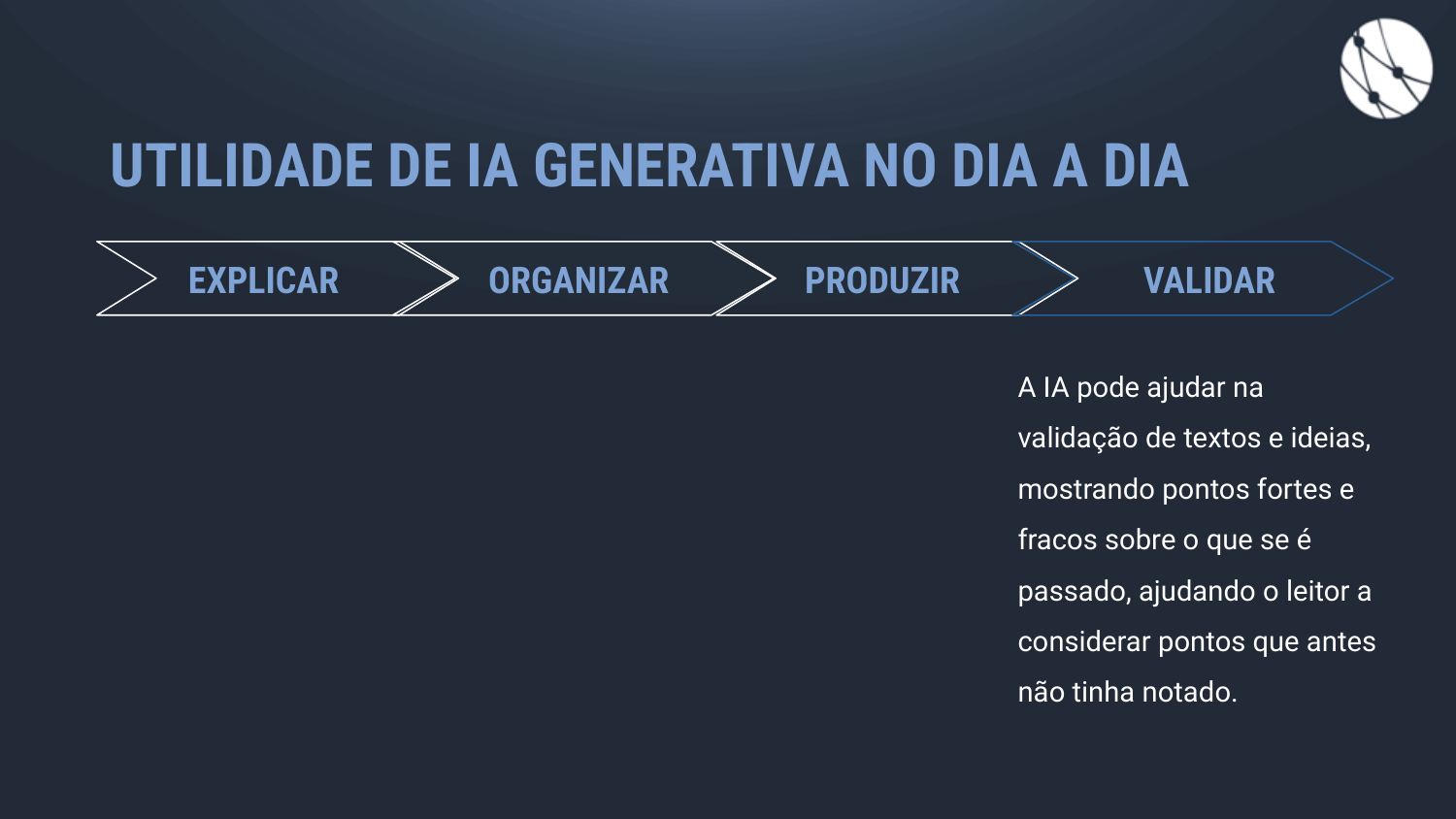

# UTILIDADE DE IA GENERATIVA NO DIA A DIA

EXPLICAR

ORGANIZAR
PRODUZIR
VALIDAR

A IA pode ajudar na validação de textos e ideias, mostrando pontos fortes e fracos sobre o que se é passado, ajudando o leitor a considerar pontos que antes não tinha notado.